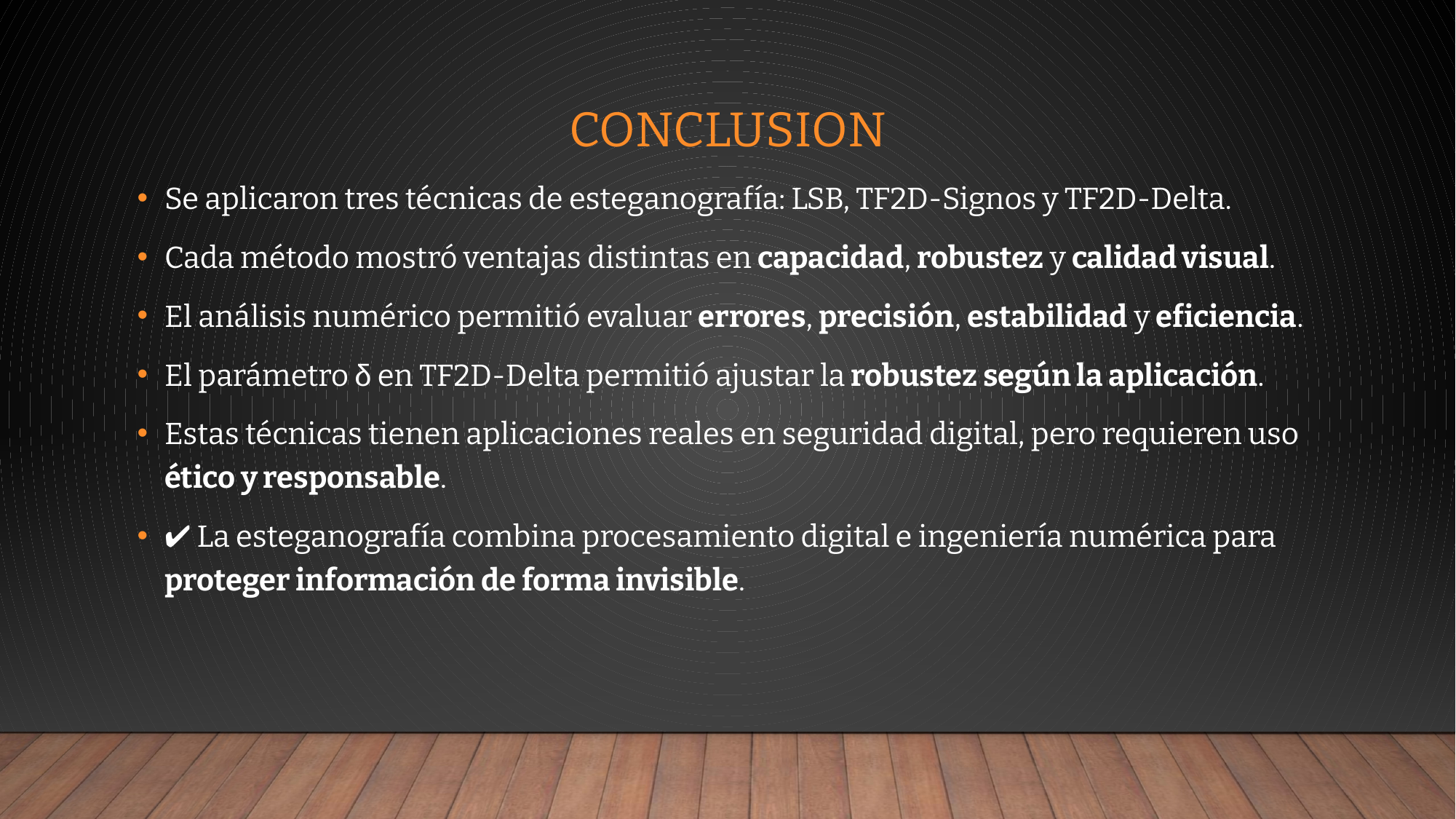

# Conclusion
Se aplicaron tres técnicas de esteganografía: LSB, TF2D-Signos y TF2D-Delta.
Cada método mostró ventajas distintas en capacidad, robustez y calidad visual.
El análisis numérico permitió evaluar errores, precisión, estabilidad y eficiencia.
El parámetro δ en TF2D-Delta permitió ajustar la robustez según la aplicación.
Estas técnicas tienen aplicaciones reales en seguridad digital, pero requieren uso ético y responsable.
✔ La esteganografía combina procesamiento digital e ingeniería numérica para proteger información de forma invisible.